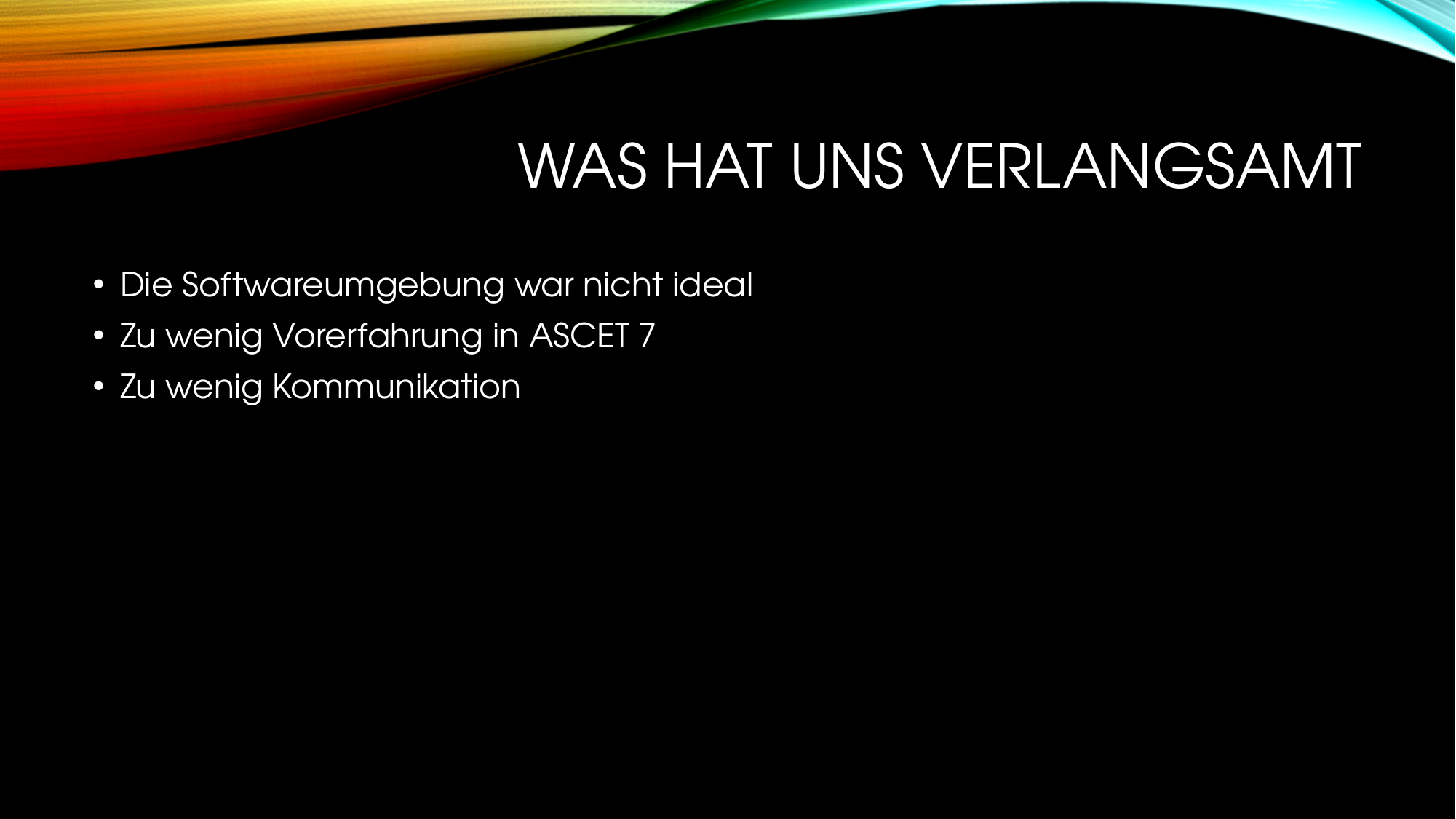

# Was hat uns verlangsamt
Die Softwareumgebung war nicht ideal
Zu wenig Vorerfahrung in ASCET 7
Zu wenig Kommunikation